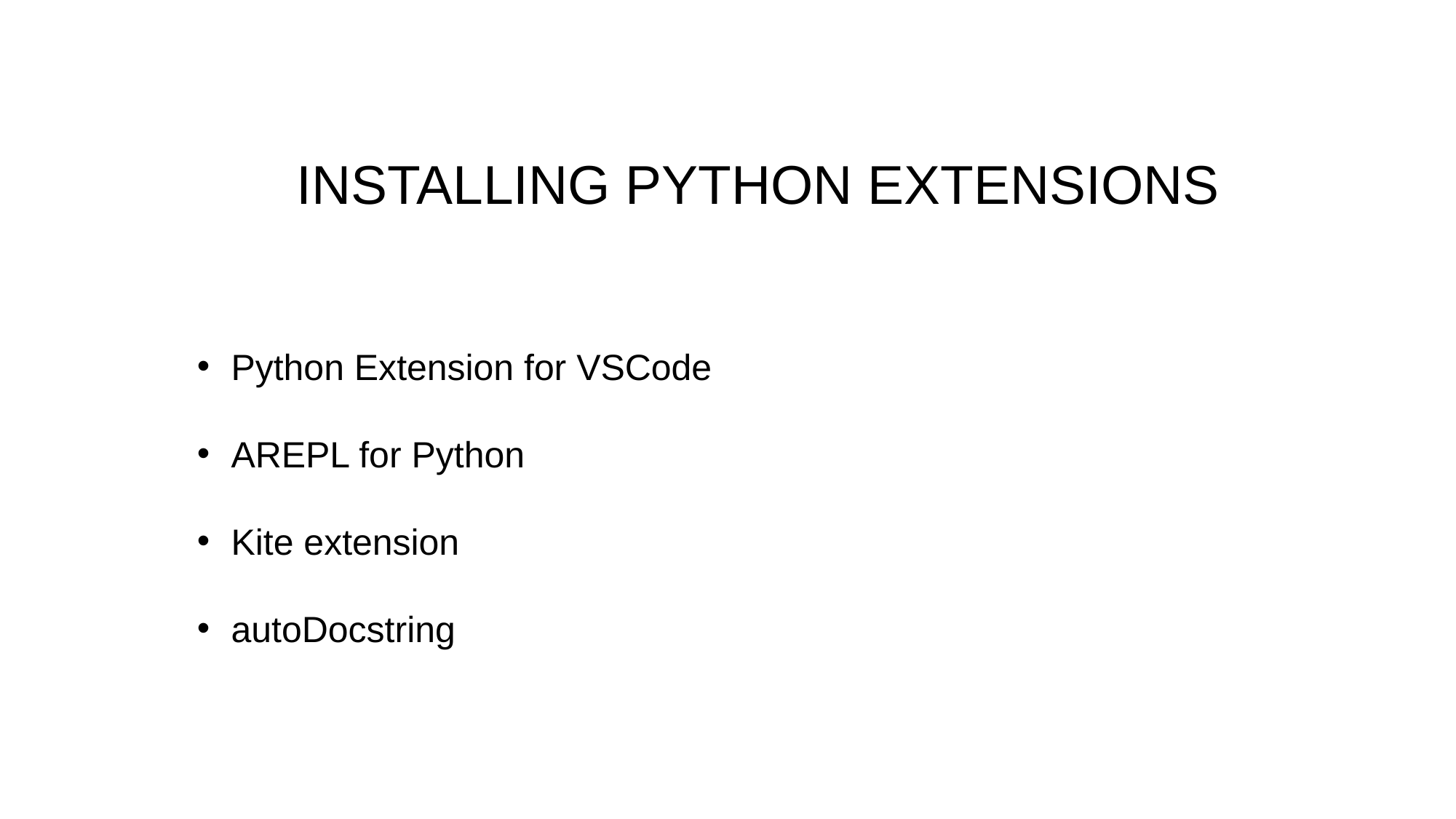

# Installing python extensions
Python Extension for VSCode
AREPL for Python
Kite extension
autoDocstring